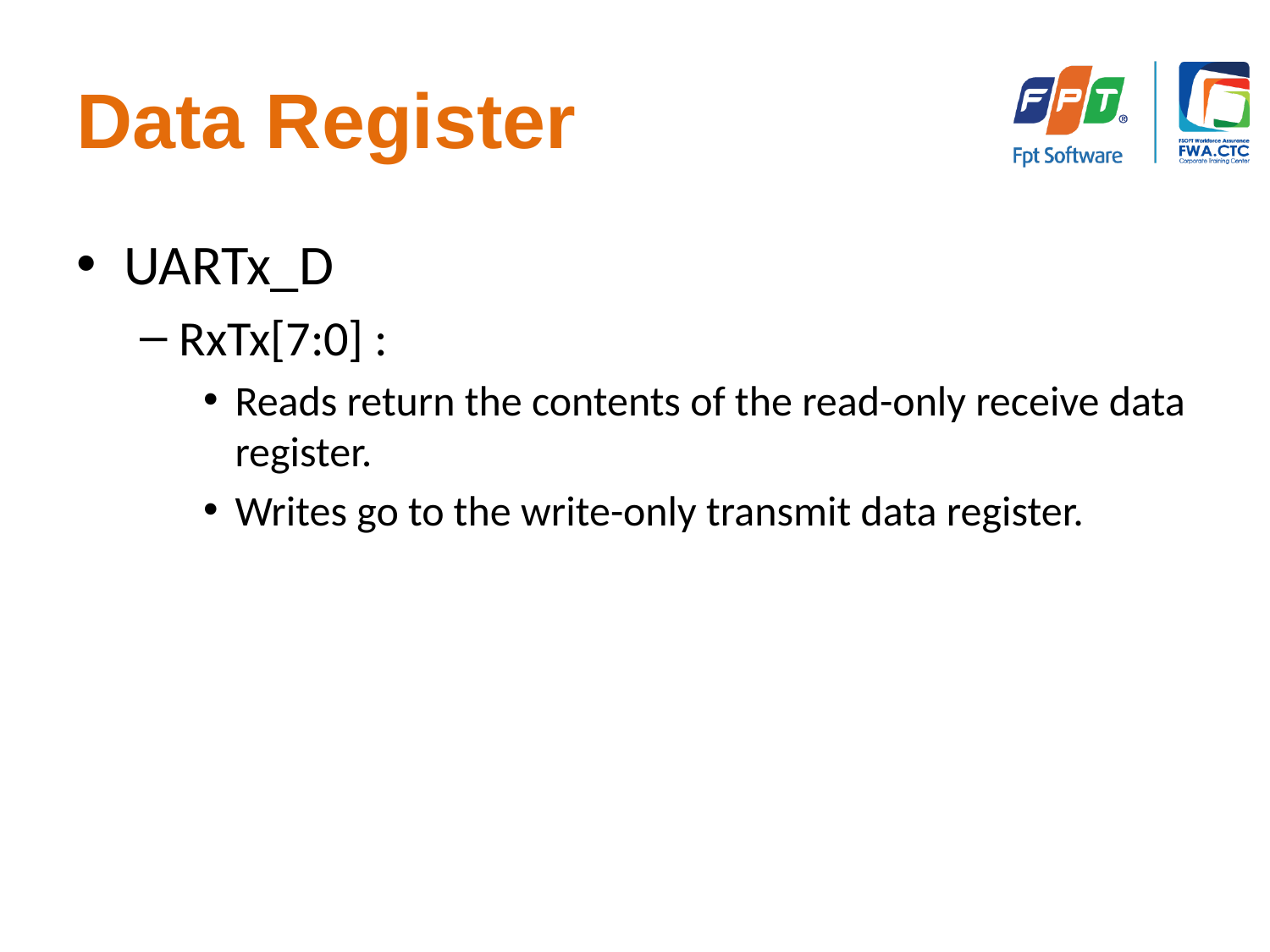

# Data Register
UARTx_D
RxTx[7:0] :
Reads return the contents of the read-only receive data register.
Writes go to the write-only transmit data register.